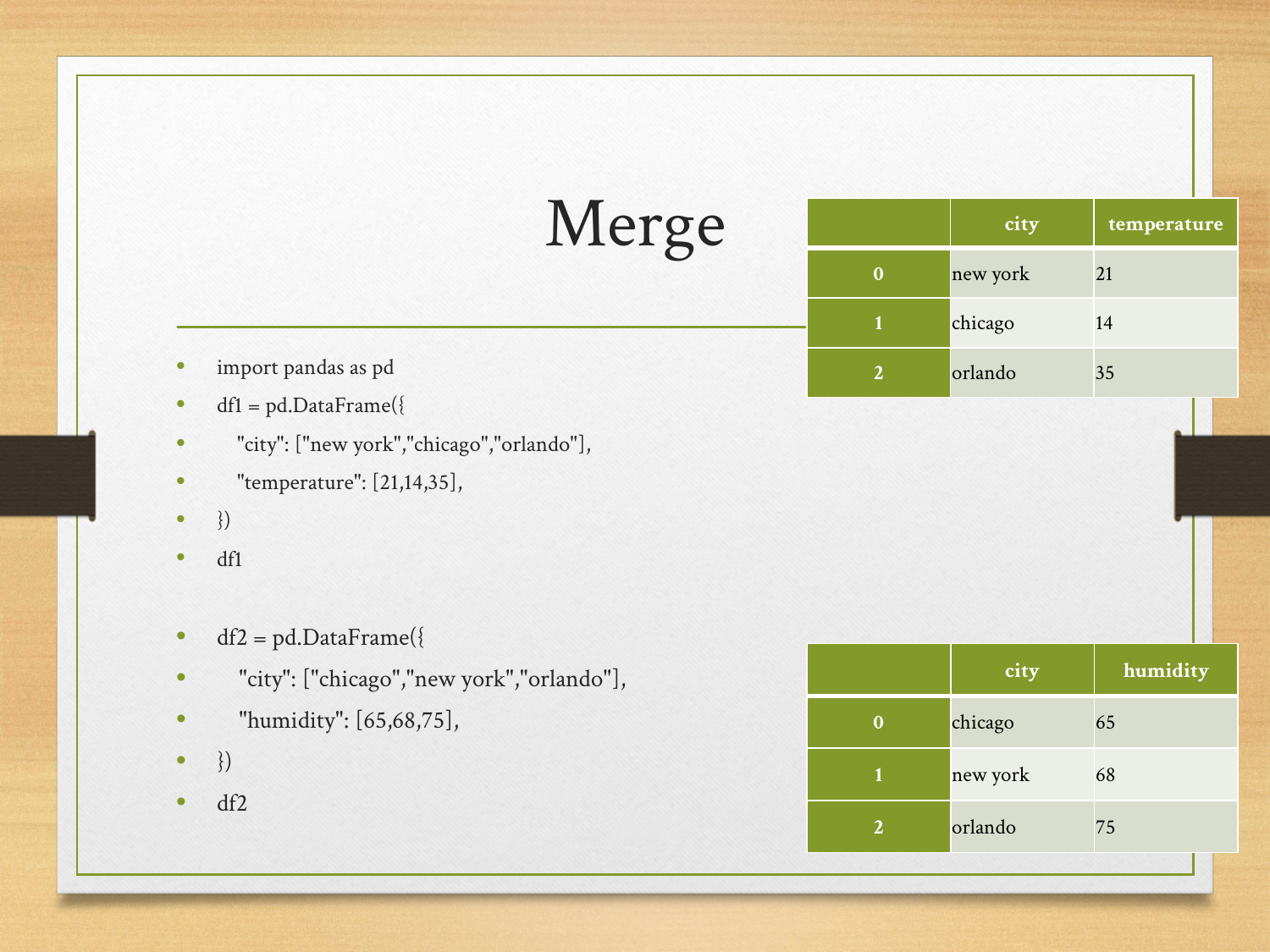

# Merge
|  | city | temperature |
| --- | --- | --- |
| 0 | new york | 21 |
| 1 | chicago | 14 |
| 2 | orlando | 35 |
import pandas as pd
df1 = pd.DataFrame({
    "city": ["new york","chicago","orlando"],
    "temperature": [21,14,35],
})
df1

df2 = pd.DataFrame({
    "city": ["chicago","new york","orlando"],
    "humidity": [65,68,75],
})
df2

|  | city | humidity |
| --- | --- | --- |
| 0 | chicago | 65 |
| 1 | new york | 68 |
| 2 | orlando | 75 |